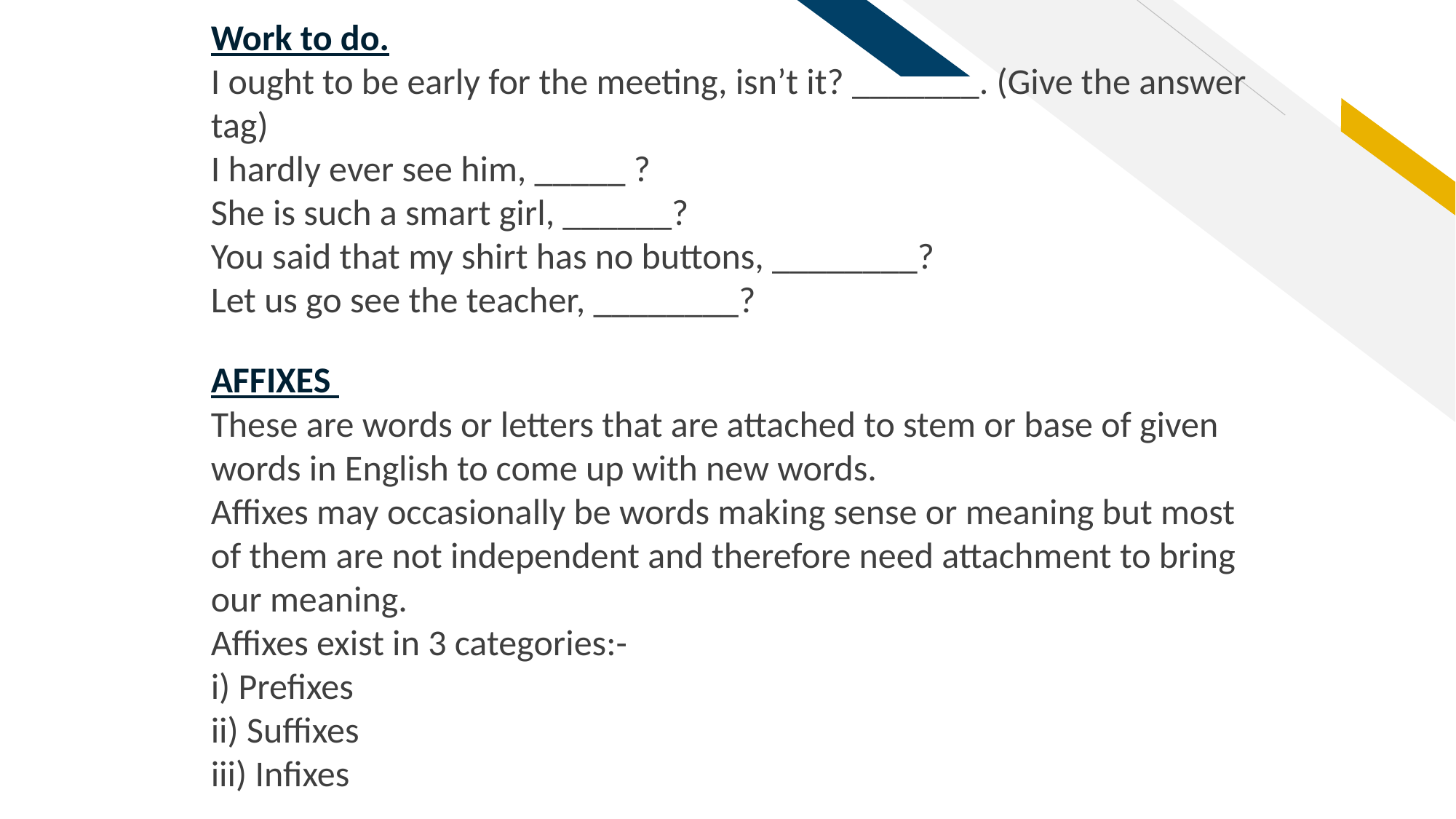

Work to do.
I ought to be early for the meeting, isn’t it? _______. (Give the answer tag)
I hardly ever see him, _____ ?
She is such a smart girl, ______?
You said that my shirt has no buttons, ________?
Let us go see the teacher, ________?

AFFIXES
These are words or letters that are attached to stem or base of given words in English to come up with new words.
Affixes may occasionally be words making sense or meaning but most of them are not independent and therefore need attachment to bring our meaning.
Affixes exist in 3 categories:-
i) Prefixes
ii) Suffixes
iii) Infixes